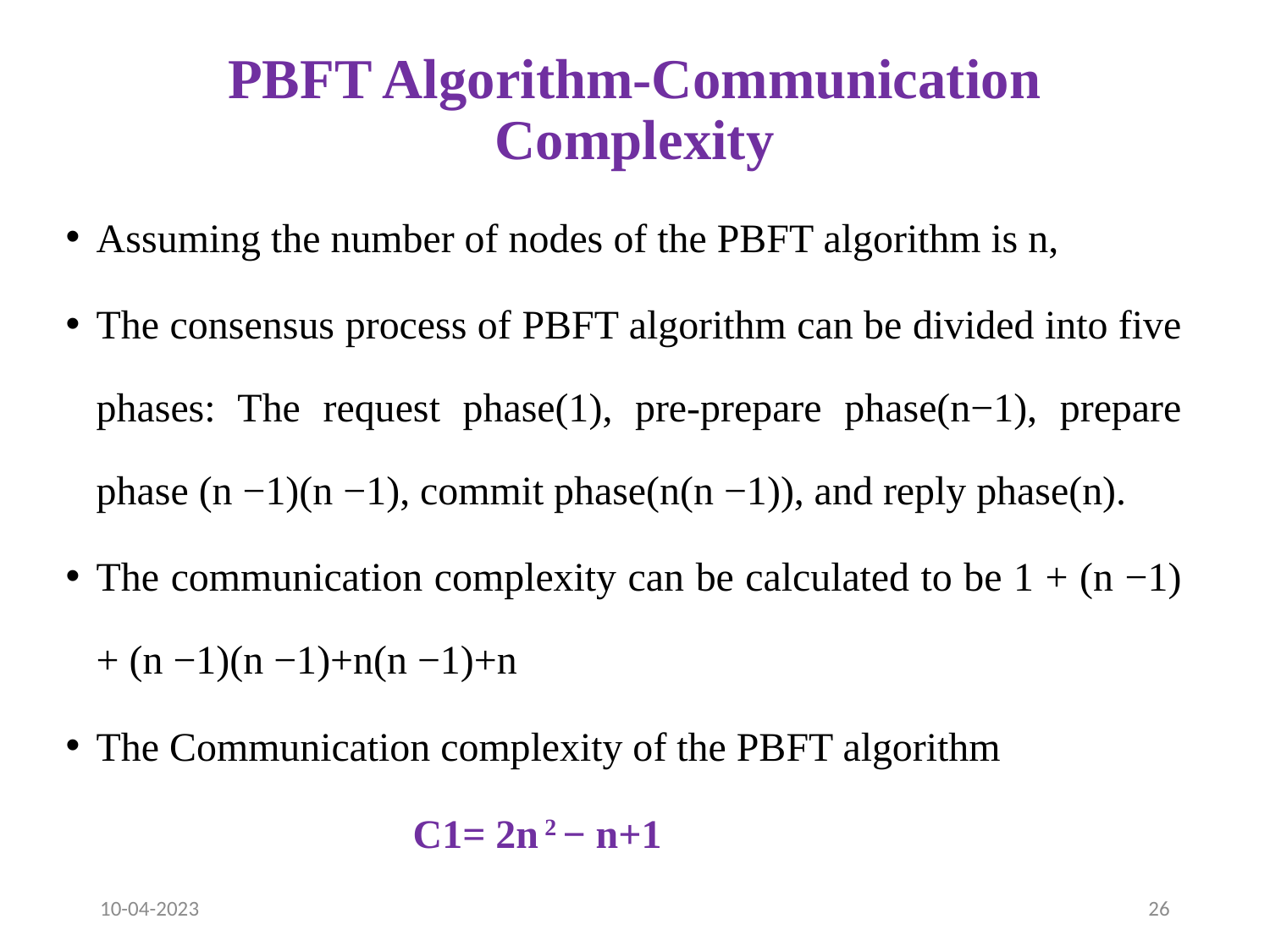

# PBFT Algorithm-Communication Complexity
Assuming the number of nodes of the PBFT algorithm is n,
The consensus process of PBFT algorithm can be divided into five phases: The request phase(1), pre-prepare phase(n−1), prepare phase (n −1)(n −1), commit phase(n(n −1)), and reply phase(n).
The communication complexity can be calculated to be 1 + (n −1) + (n −1)(n −1)+n(n −1)+n
The Communication complexity of the PBFT algorithm
                                         C1= 2n 2 − n+1

10-04-2023
26